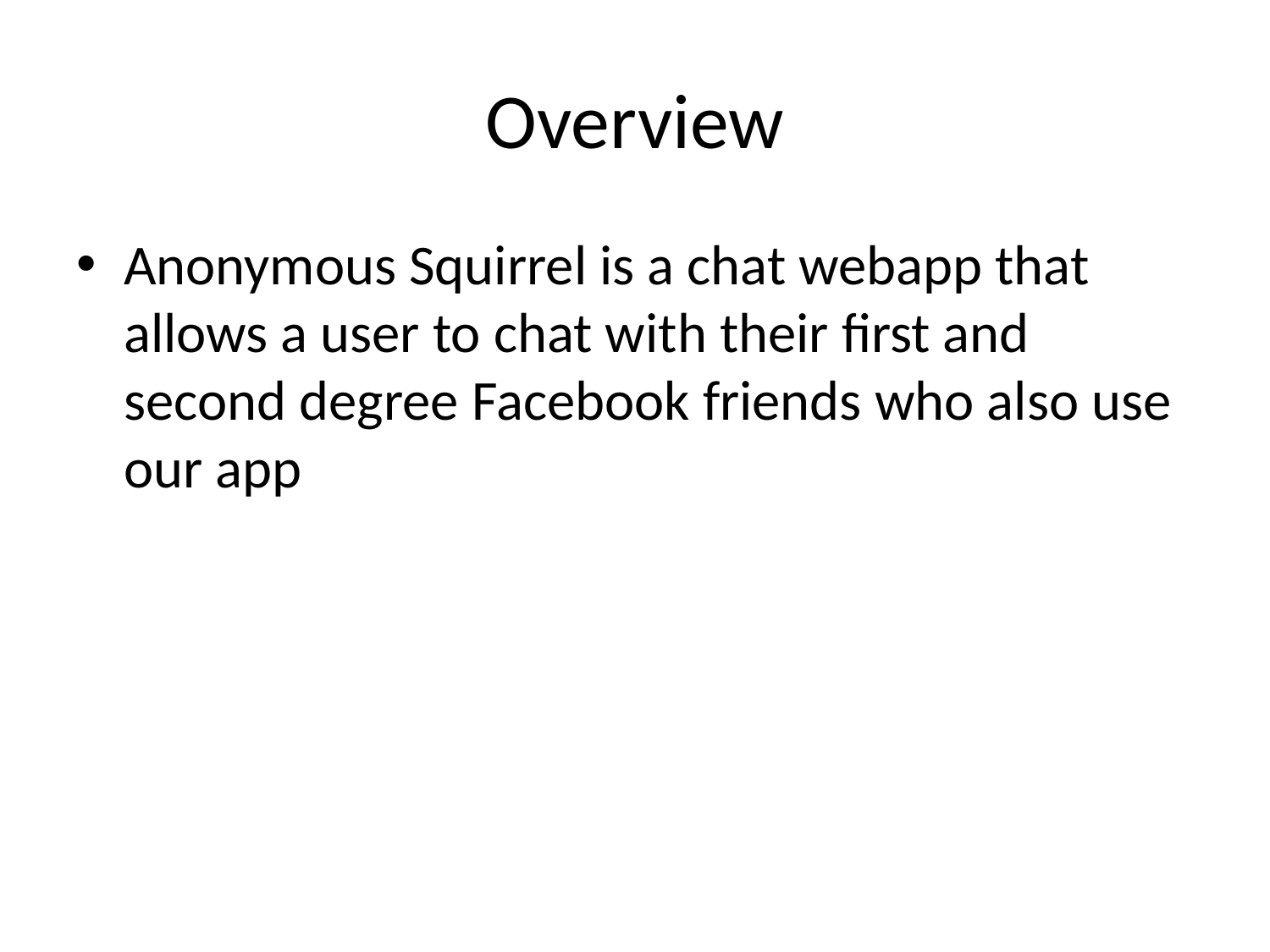

# Overview
Anonymous Squirrel is a chat webapp that allows a user to chat with their first and second degree Facebook friends who also use our app